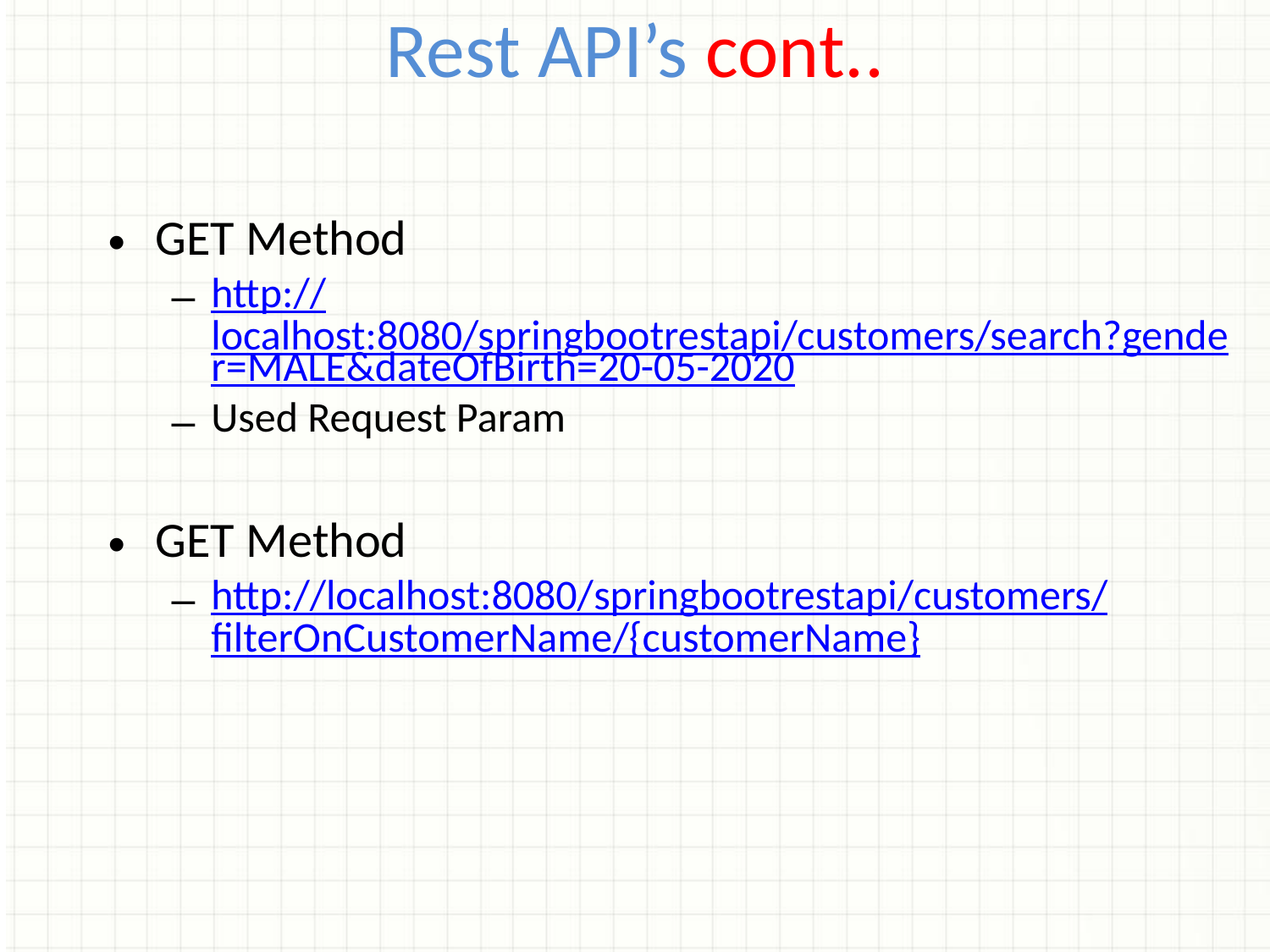

Rest API’s cont..
GET Method
http://localhost:8080/springbootrestapi/customers/search?gender=MALE&dateOfBirth=20-05-2020
Used Request Param

GET Method
http://localhost:8080/springbootrestapi/customers/filterOnCustomerName/{customerName}